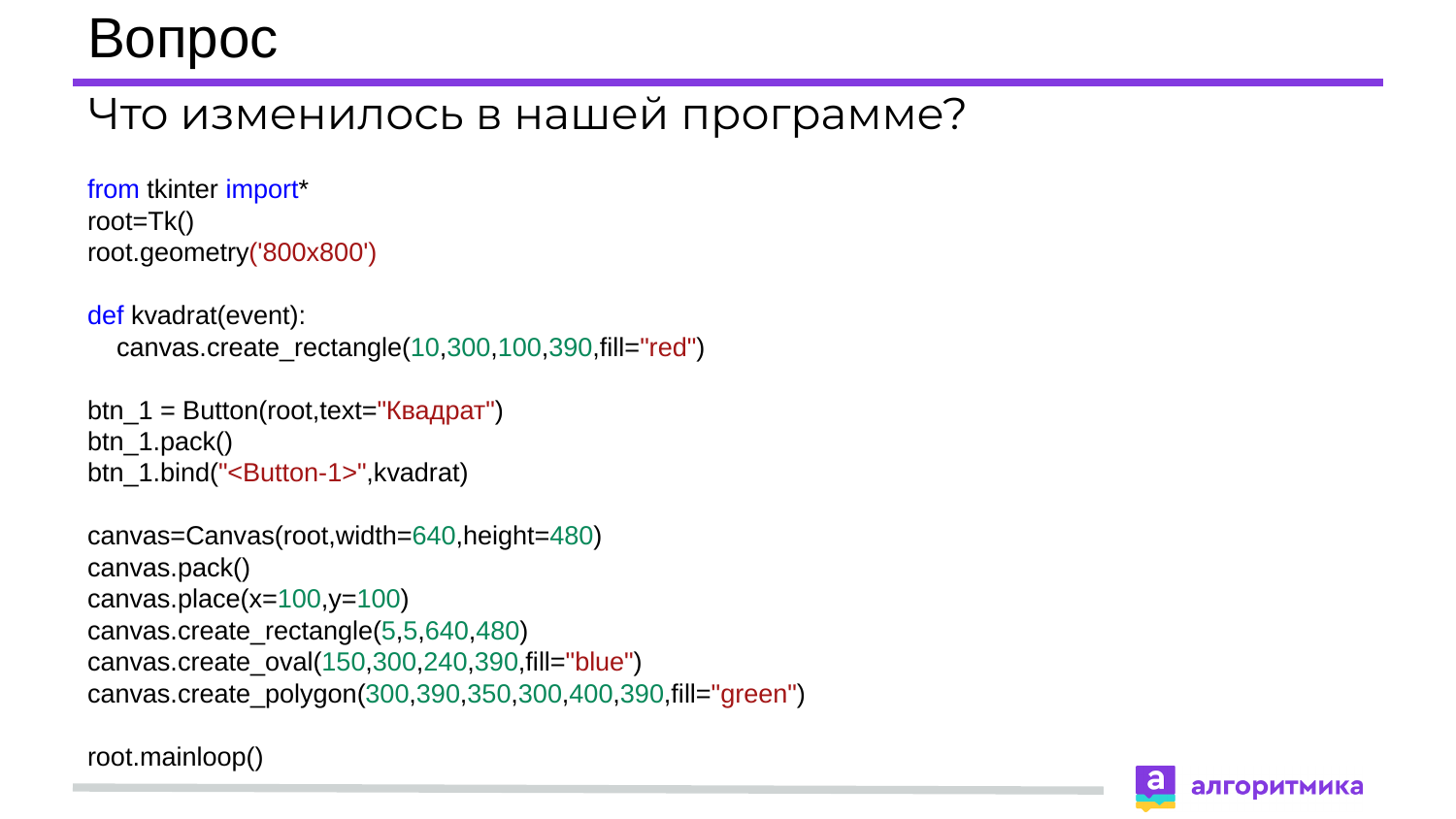

# Вопрос
Что изменилось в нашей программе?
from tkinter import*
root=Tk()
root.geometry('800x800')

def kvadrat(event):
    canvas.create_rectangle(10,300,100,390,fill="red")
btn_1 = Button(root,text="Квадрат")
btn_1.pack()
btn_1.bind("<Button-1>",kvadrat)
canvas=Canvas(root,width=640,height=480)
canvas.pack()
canvas.place(x=100,y=100)
canvas.create_rectangle(5,5,640,480)
canvas.create_oval(150,300,240,390,fill="blue")
canvas.create_polygon(300,390,350,300,400,390,fill="green")
root.mainloop()